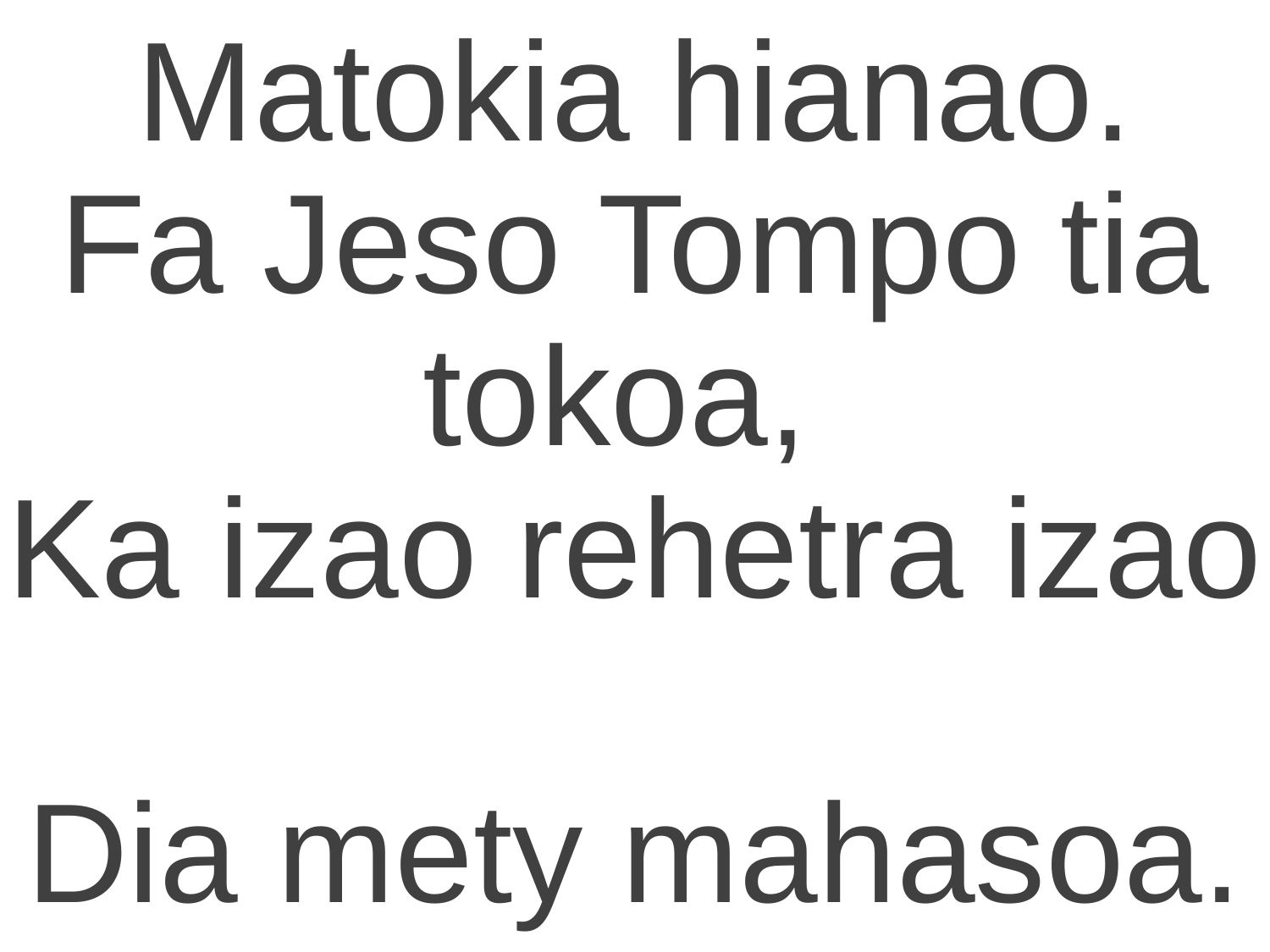

Matokia hianao.
Fa Jeso Tompo tia tokoa,
Ka izao rehetra izao
Dia mety mahasoa.